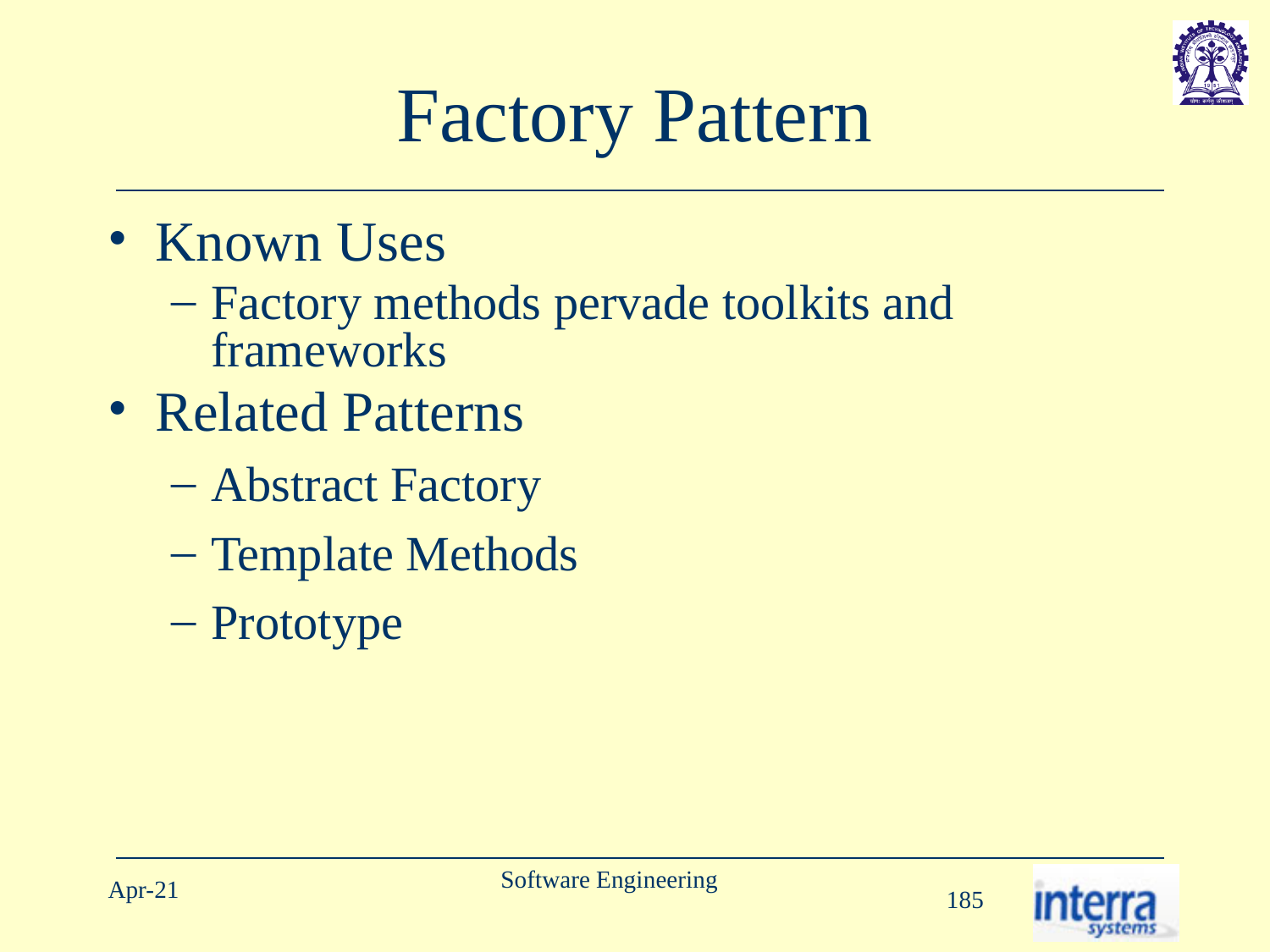

# Factory Pattern
Known Uses
Factory methods pervade toolkits and frameworks
Related Patterns
Abstract Factory
Template Methods
Prototype
Software Engineering
Apr-21